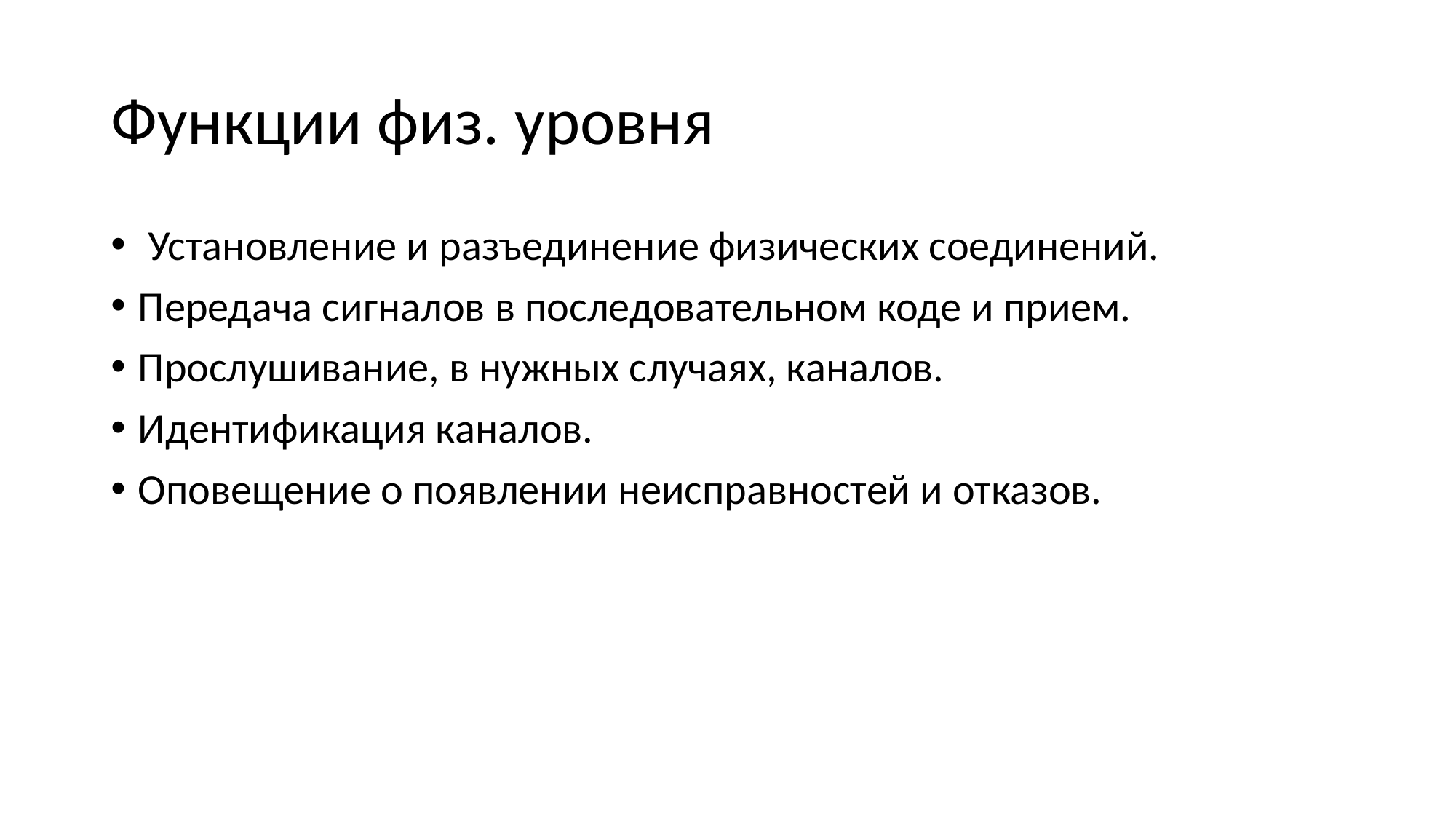

# Функции физ. уровня
 Установление и разъединение физических соединений.
Передача сигналов в последовательном коде и прием.
Прослушивание, в нужных случаях, каналов.
Идентификация каналов.
Оповещение о появлении неисправностей и отказов.